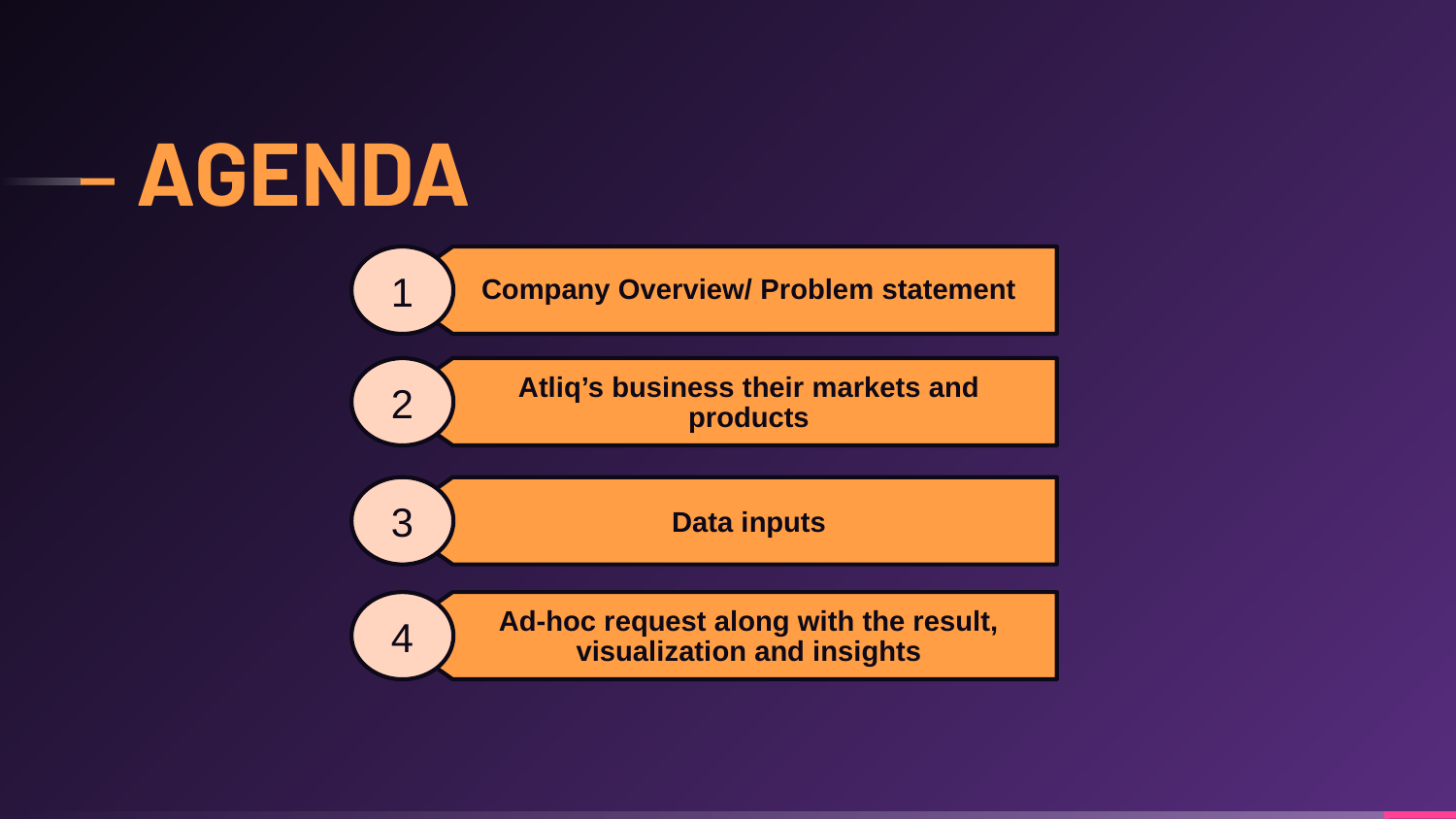

# AGENDA
1
Company Overview/ Problem statement
2

Atliq’s business their markets and products

3
 Data inputs
4

Ad-hoc request along with the result, visualization and insights